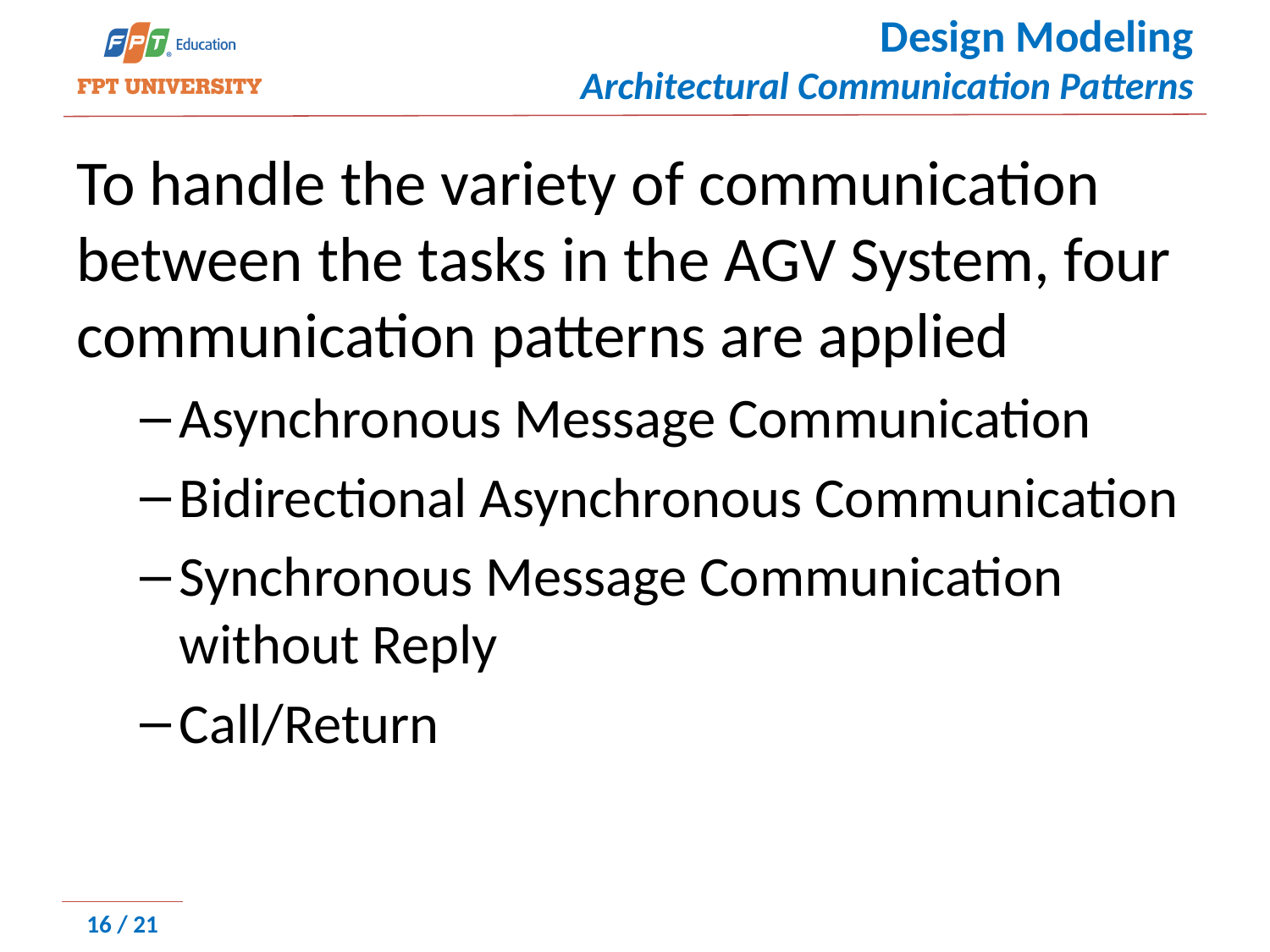

# Design Modeling Architectural Communication Patterns
To handle the variety of communication between the tasks in the AGV System, four communication patterns are applied
Asynchronous Message Communication
Bidirectional Asynchronous Communication
Synchronous Message Communication without Reply
Call/Return